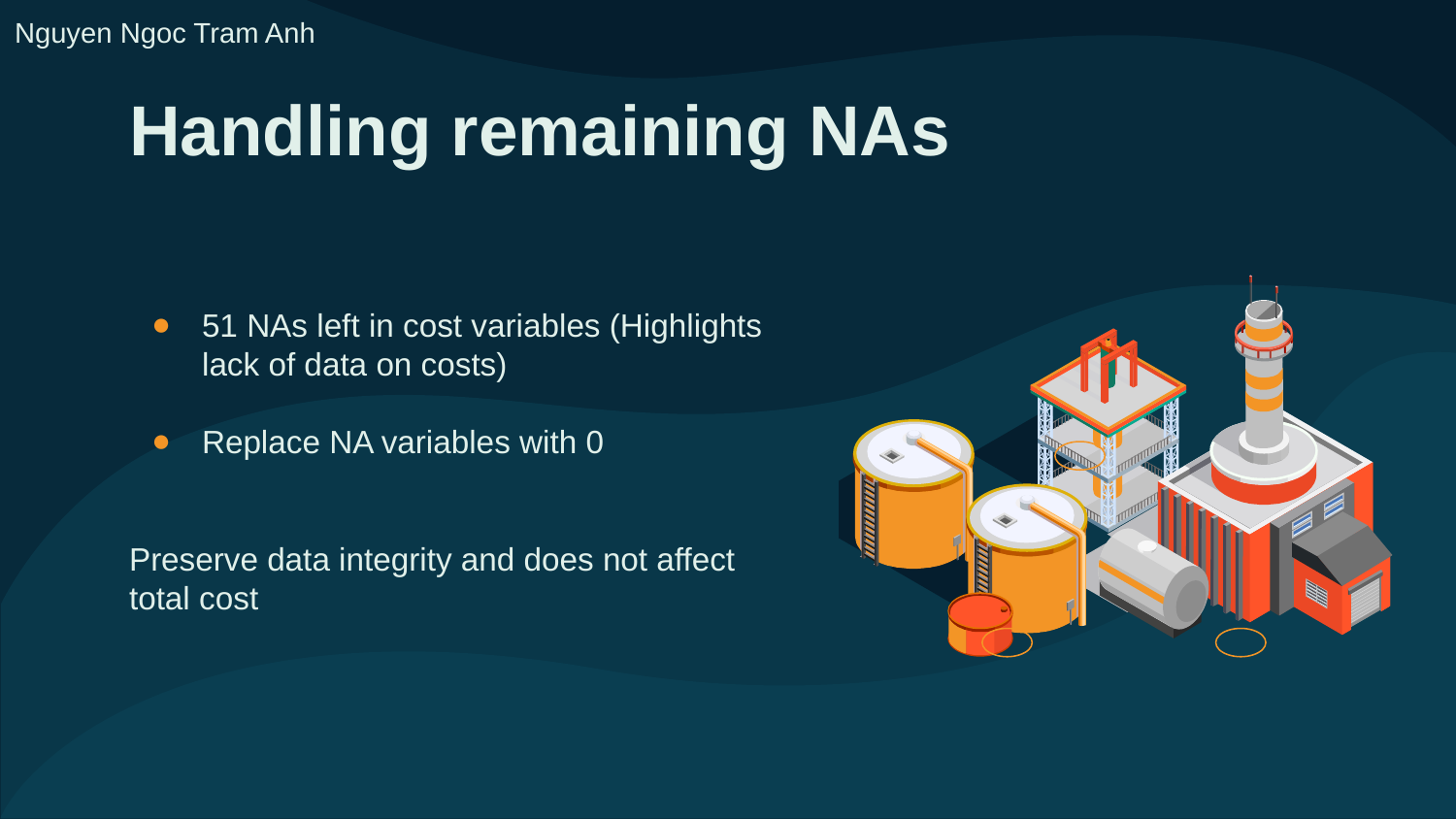

Nguyen Ngoc Tram Anh
# Handling remaining NAs

51 NAs left in cost variables (Highlights lack of data on costs)

Replace NA variables with 0

Preserve data integrity and does not affect total cost